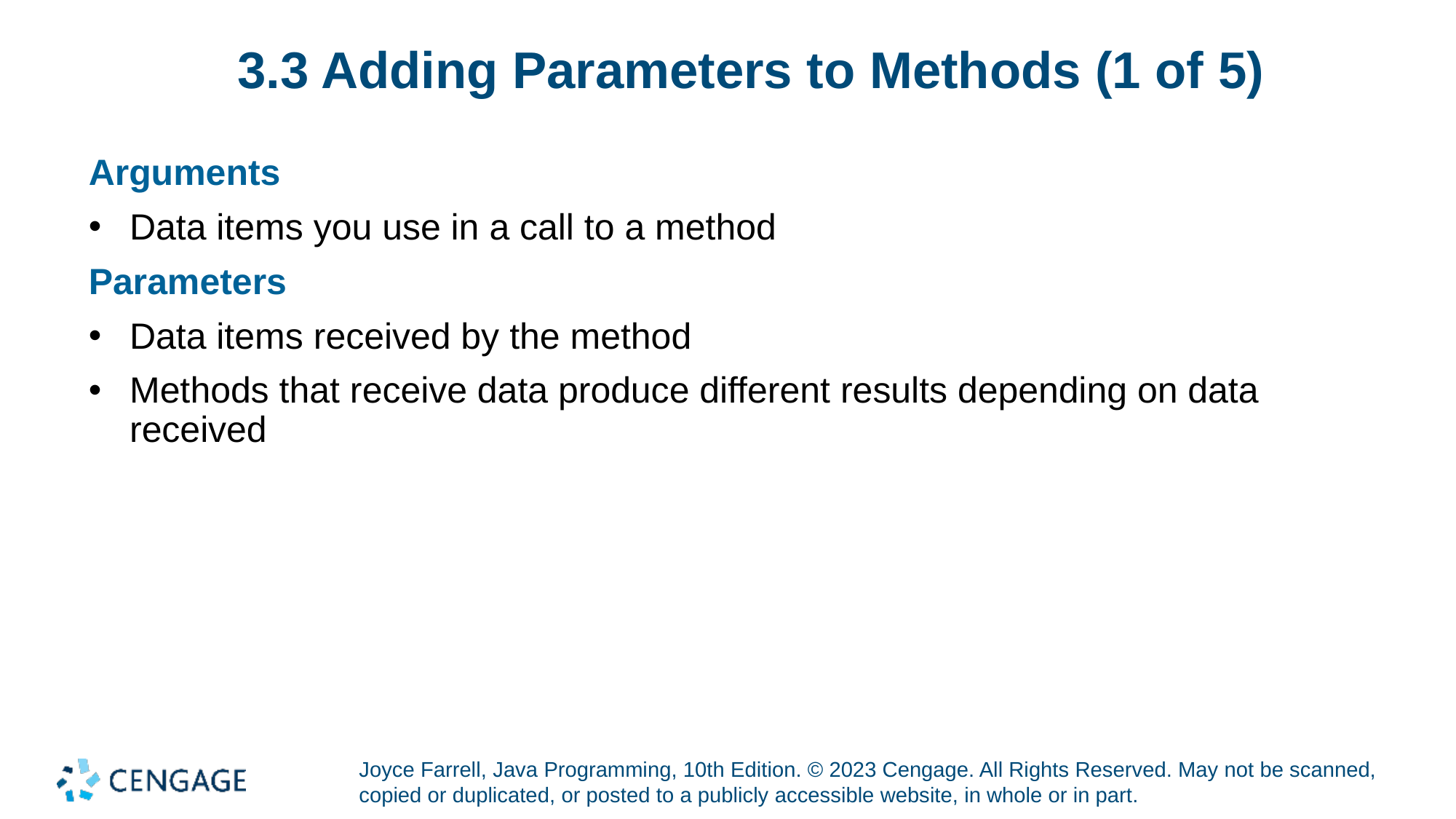

# 3.3 Adding Parameters to Methods (1 of 5)
Arguments
Data items you use in a call to a method
Parameters
Data items received by the method
Methods that receive data produce different results depending on data received